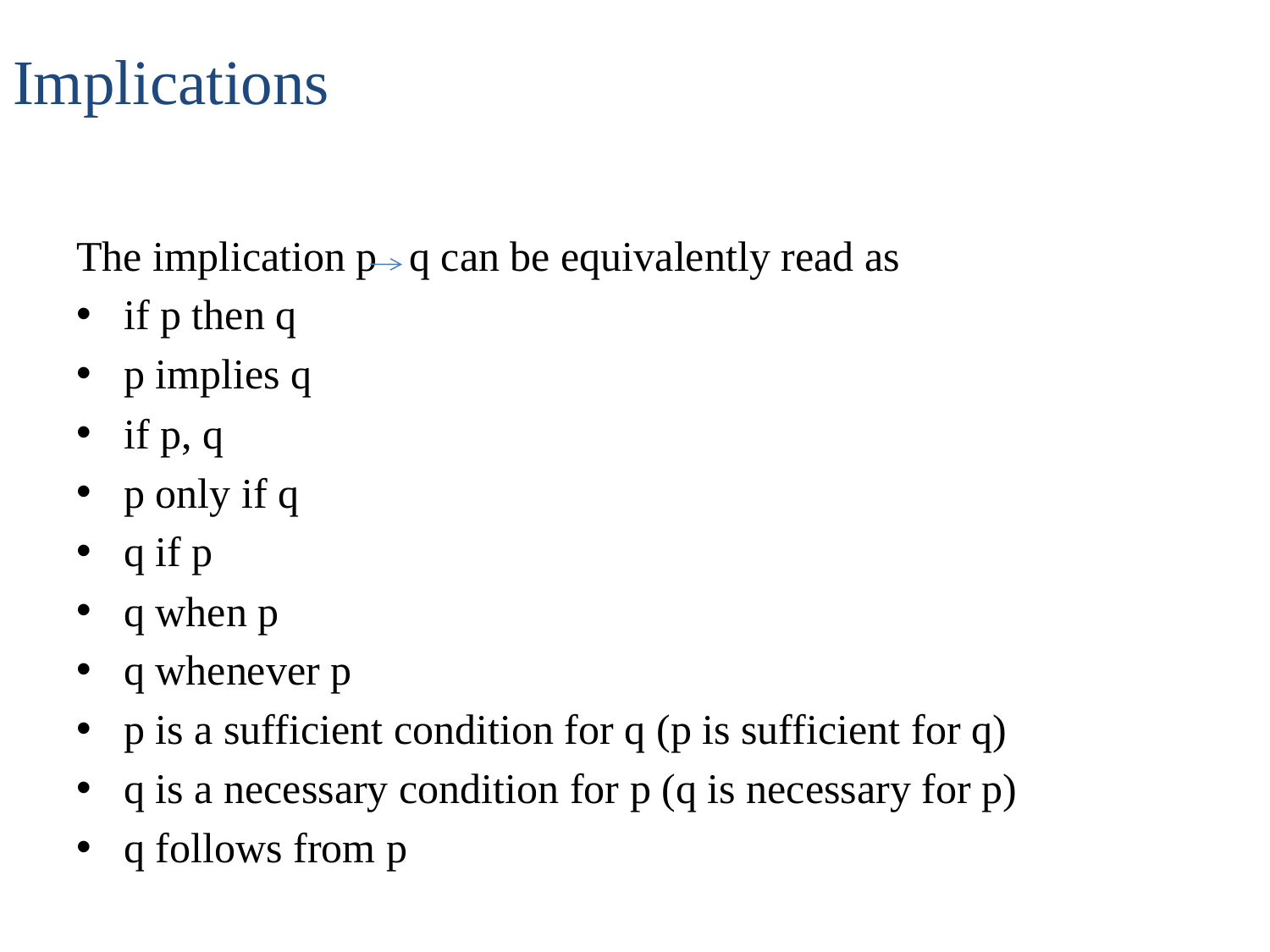

# Implications
The implication p   q can be equivalently read as
if p then q
p implies q
if p, q
p only if q
q if p
q when p
q whenever p
p is a sufficient condition for q (p is sufficient for q)
q is a necessary condition for p (q is necessary for p)
q follows from p